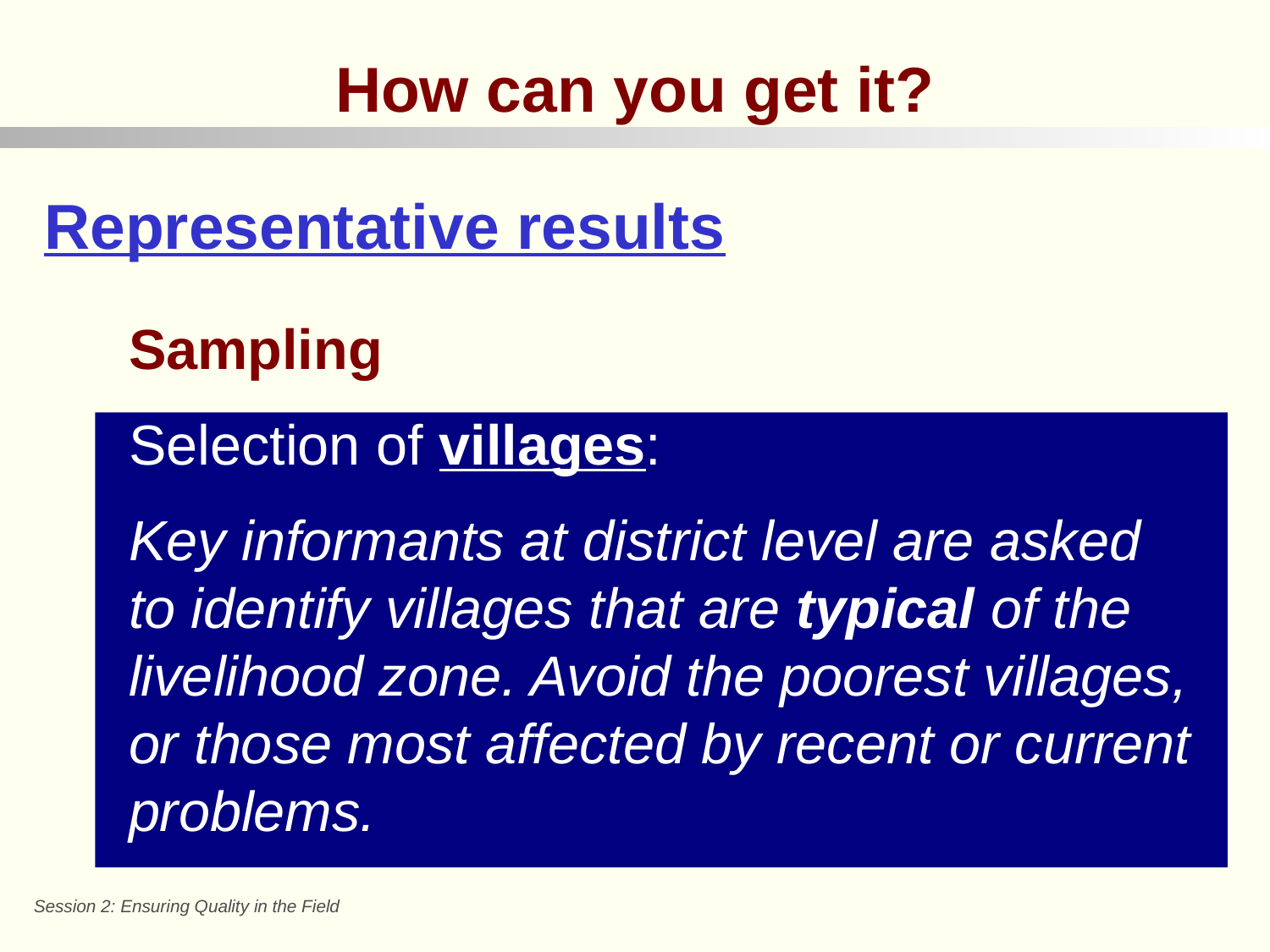

How can you get it?

Representative results
Sampling
Selection of villages:
Key informants at district level are asked to identify villages that are typical of the livelihood zone. Avoid the poorest villages, or those most affected by recent or current problems.

Session 2: Ensuring Quality in the Field